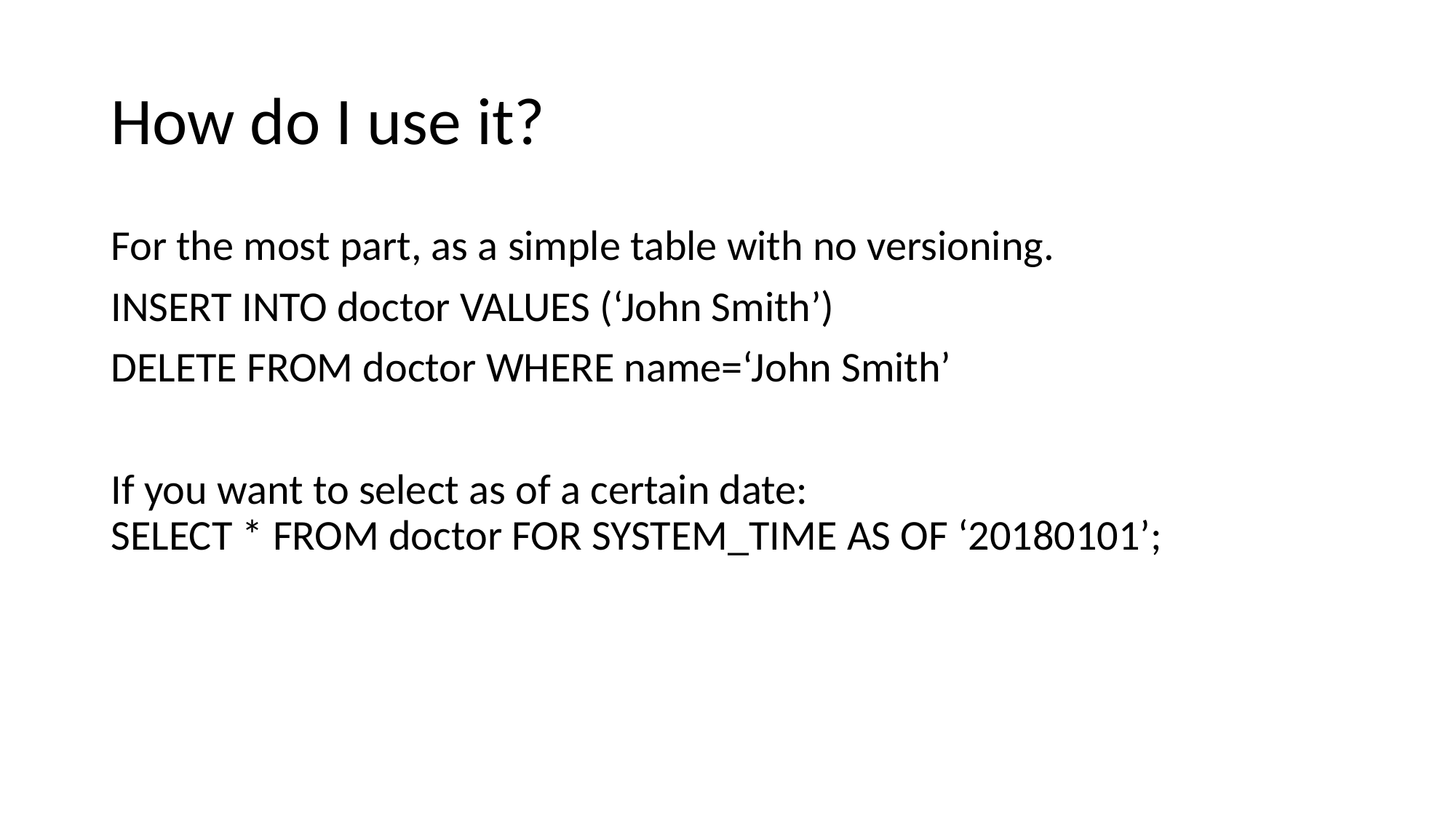

# How do I use it?
For the most part, as a simple table with no versioning.
INSERT INTO doctor VALUES (‘John Smith’)
DELETE FROM doctor WHERE name=‘John Smith’

If you want to select as of a certain date:
SELECT * FROM doctor FOR SYSTEM_TIME AS OF ‘20180101’;